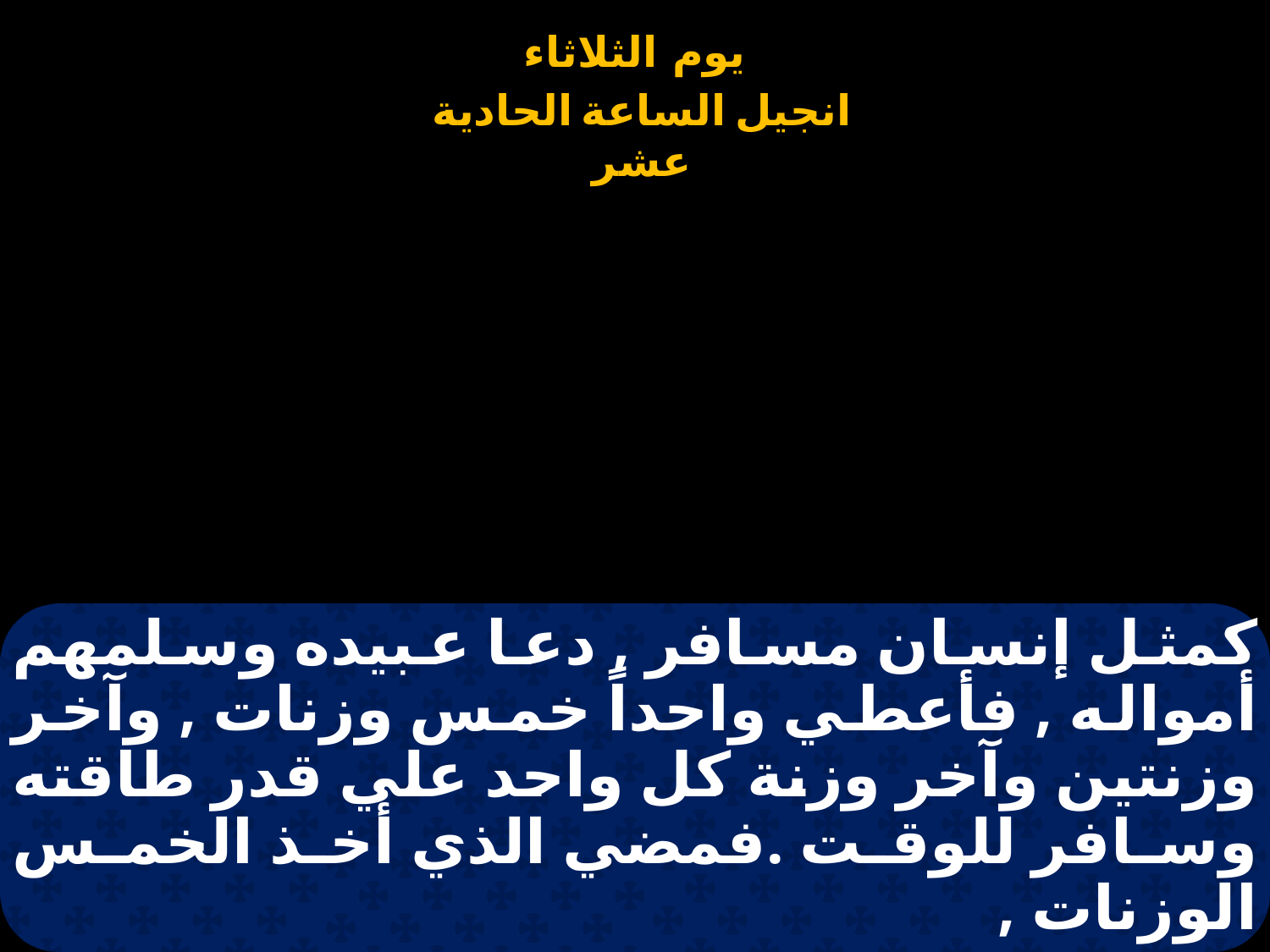

# كمثل إنسان مسافر , دعا عبيده وسلمهم أمواله , فأعطي واحداً خمس وزنات , وآخر وزنتين وآخر وزنة كل واحد علي قدر طاقته وسافر للوقت .فمضي الذي أخذ الخمس الوزنات ,